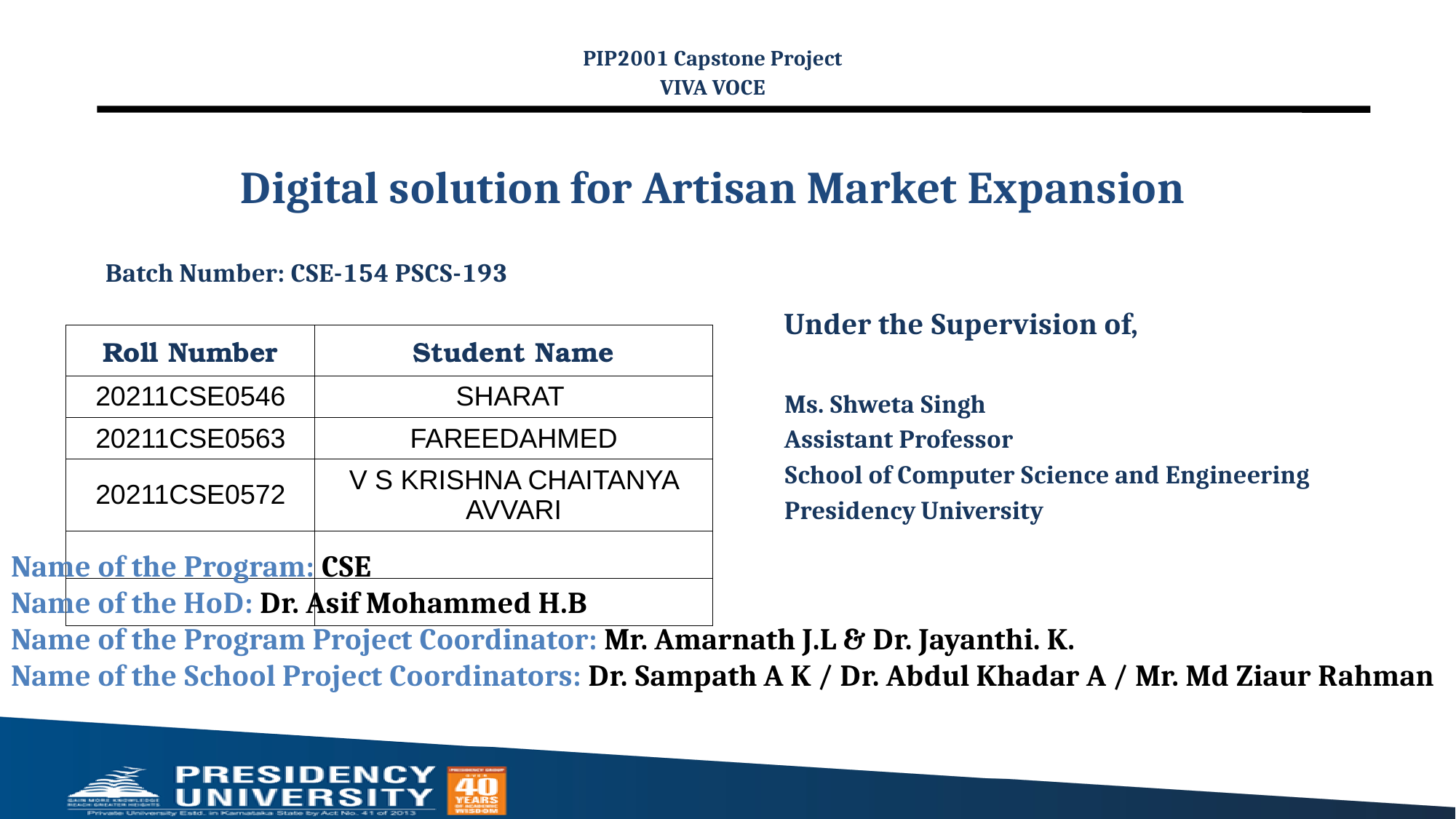

PIP2001 Capstone Project
VIVA VOCE
# Digital solution for Artisan Market Expansion
Batch Number: CSE-154 PSCS-193

Under the Supervision of,

Ms. Shweta Singh
Assistant Professor
School of Computer Science and Engineering
Presidency University

| Roll Number | Student Name |
| --- | --- |
| 20211CSE0546 | SHARAT |
| 20211CSE0563 | FAREEDAHMED |
| 20211CSE0572 | V S KRISHNA CHAITANYA AVVARI |
|  |  |
|  |  |
Name of the Program: CSE
Name of the HoD: Dr. Asif Mohammed H.B
Name of the Program Project Coordinator: Mr. Amarnath J.L & Dr. Jayanthi. K.
Name of the School Project Coordinators: Dr. Sampath A K / Dr. Abdul Khadar A / Mr. Md Ziaur Rahman